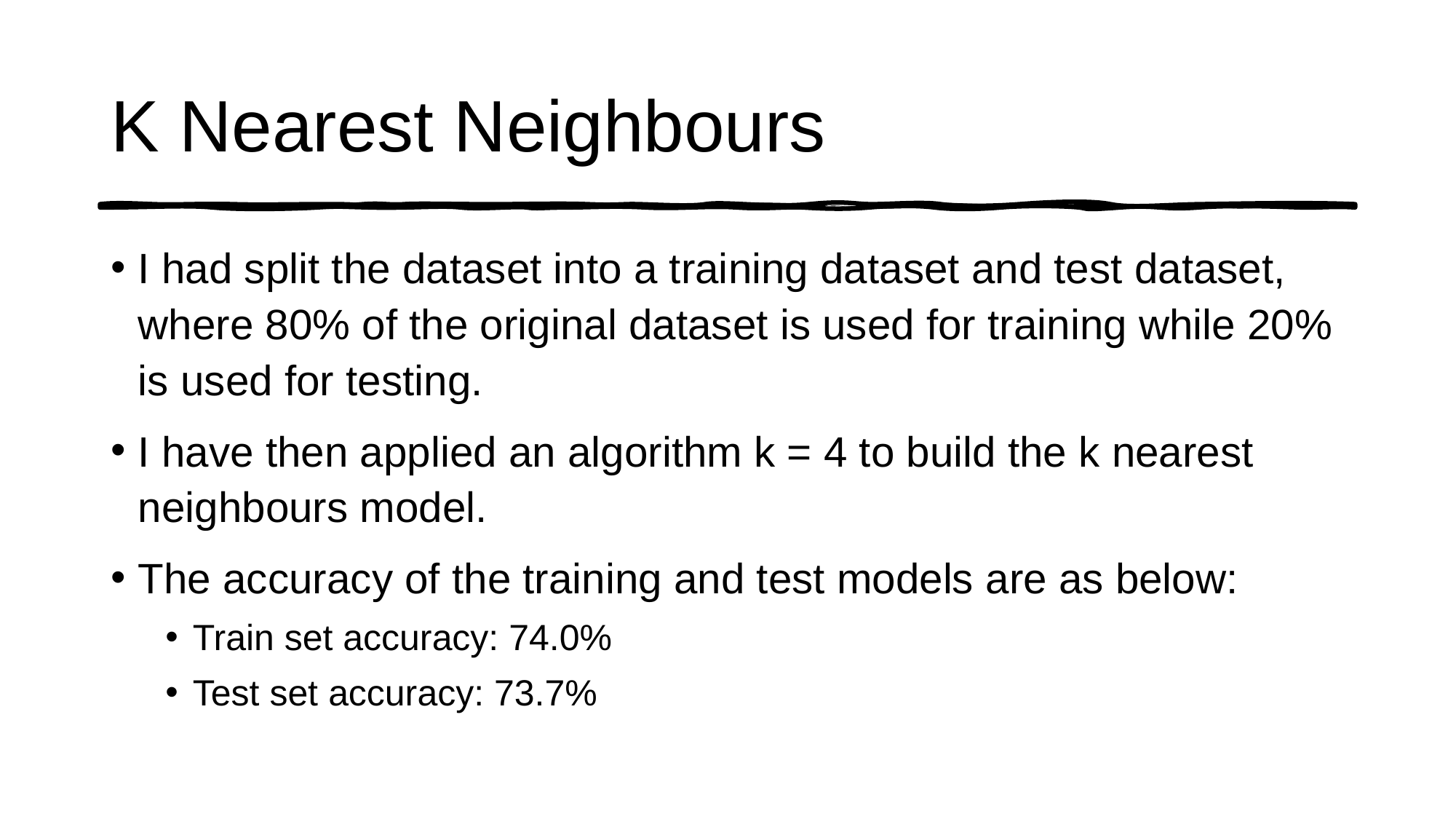

# K Nearest Neighbours
I had split the dataset into a training dataset and test dataset, where 80% of the original dataset is used for training while 20% is used for testing.
I have then applied an algorithm k = 4 to build the k nearest neighbours model.
The accuracy of the training and test models are as below:
Train set accuracy: 74.0%
Test set accuracy: 73.7%